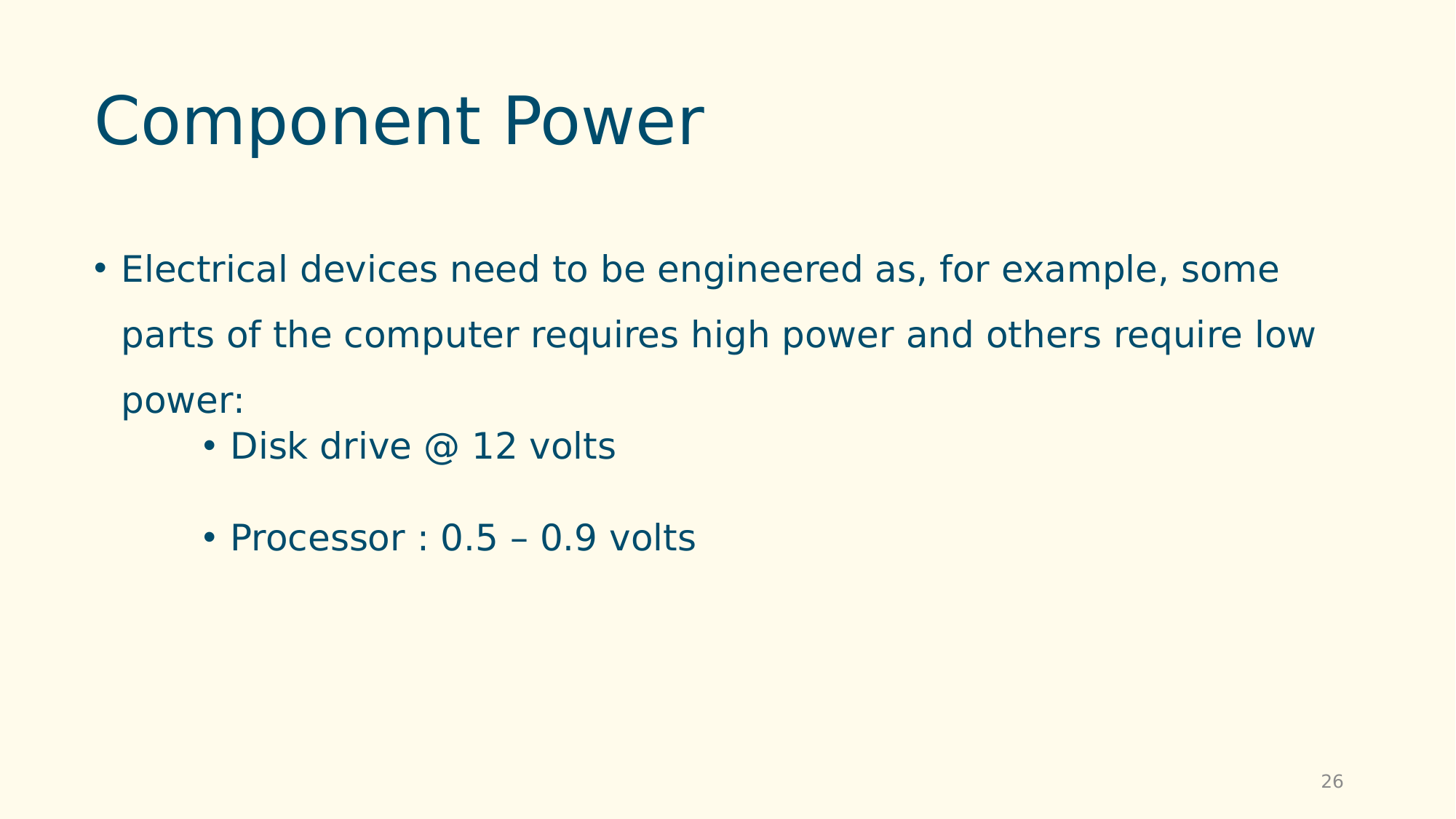

# Component Power
Electrical devices need to be engineered as, for example, some parts of the computer requires high power and others require low power:
Disk drive @ 12 volts

Processor : 0.5 – 0.9 volts

26